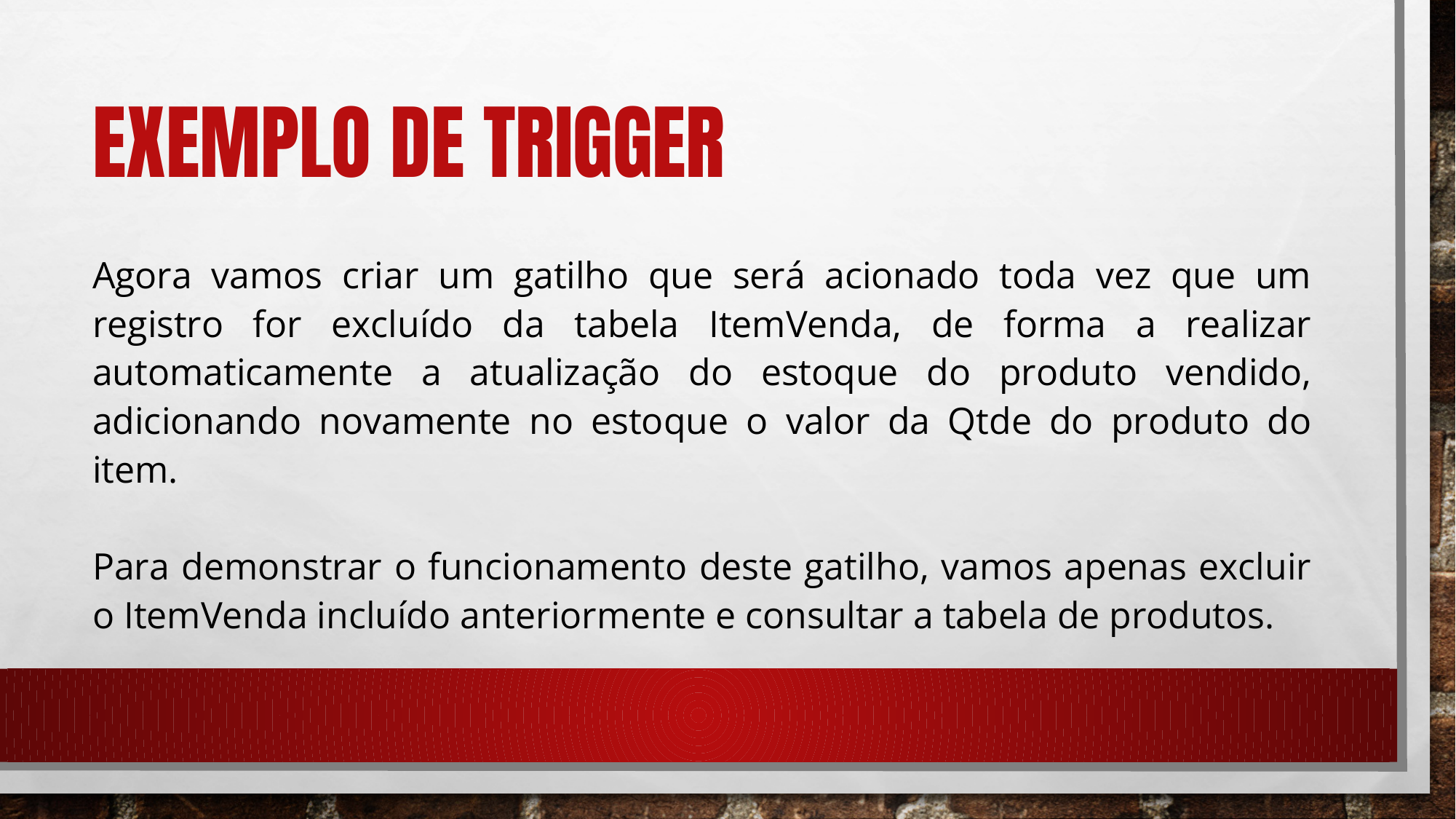

# Exemplo de trigger
Agora vamos criar um gatilho que será acionado toda vez que um registro for excluído da tabela ItemVenda, de forma a realizar automaticamente a atualização do estoque do produto vendido, adicionando novamente no estoque o valor da Qtde do produto do item.

Para demonstrar o funcionamento deste gatilho, vamos apenas excluir o ItemVenda incluído anteriormente e consultar a tabela de produtos.